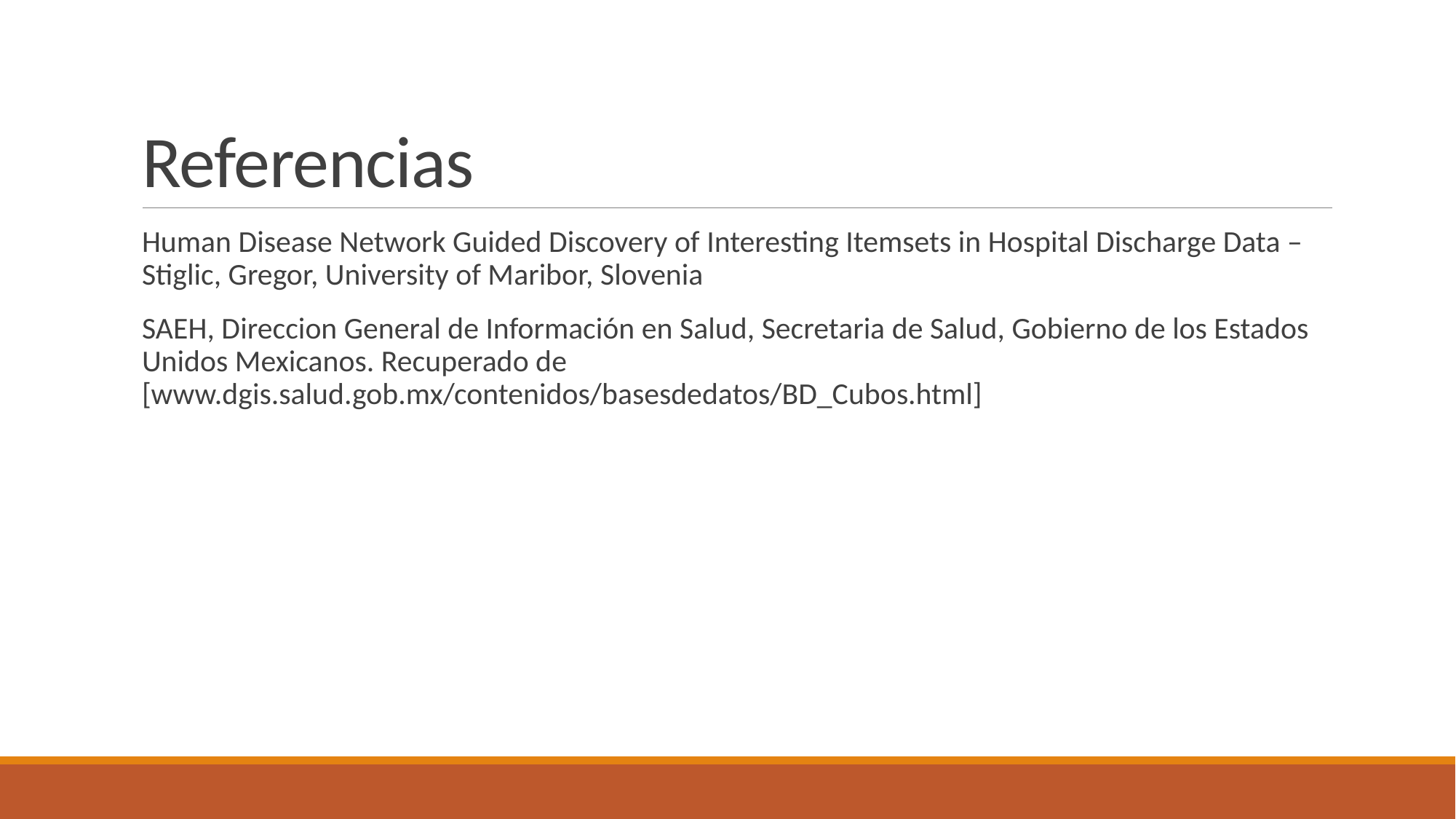

# Referencias
Human Disease Network Guided Discovery of Interesting Itemsets in Hospital Discharge Data – Stiglic, Gregor, University of Maribor, Slovenia
SAEH, Direccion General de Información en Salud, Secretaria de Salud, Gobierno de los Estados Unidos Mexicanos. Recuperado de [www.dgis.salud.gob.mx/contenidos/basesdedatos/BD_Cubos.html]